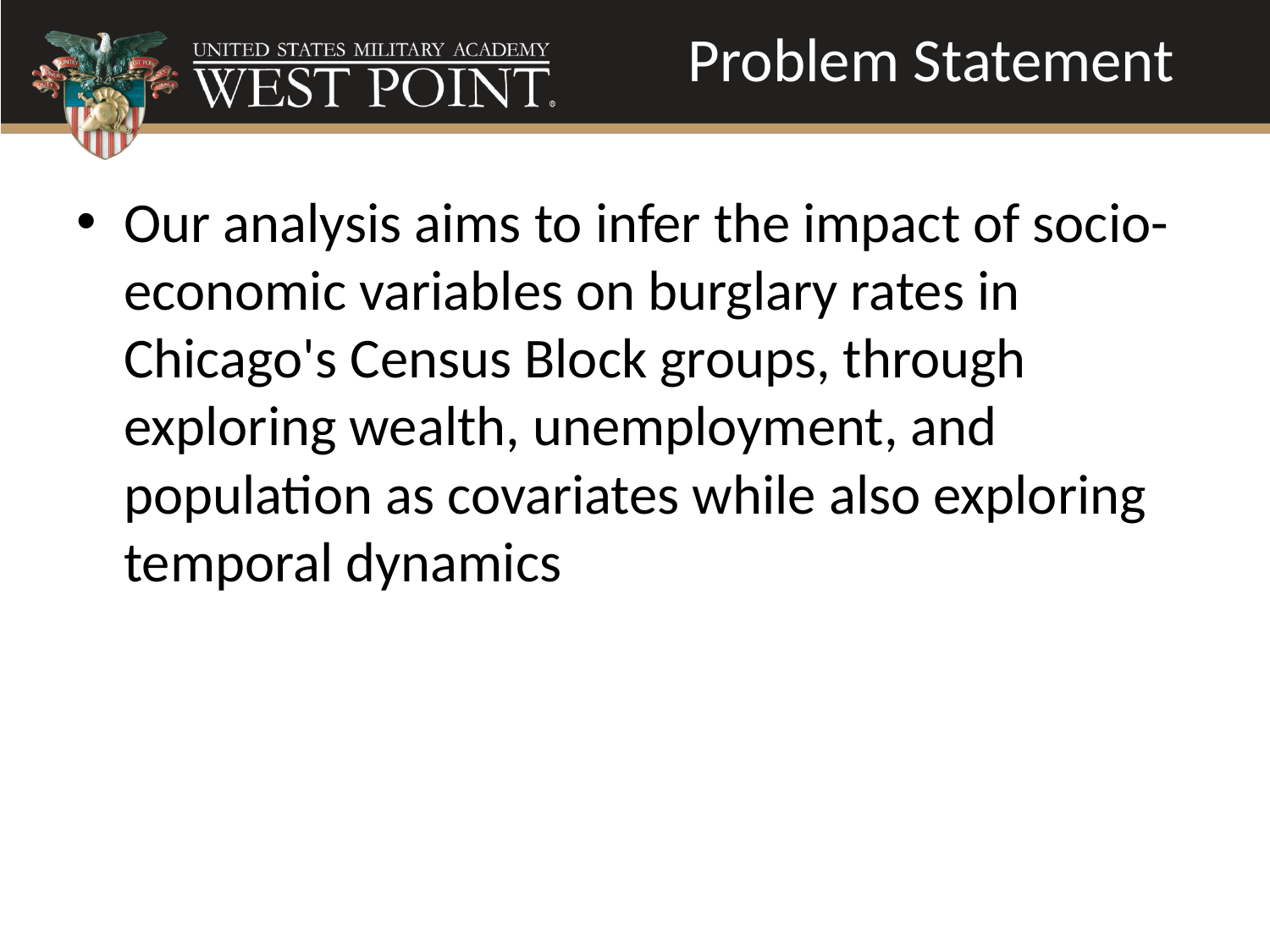

# Problem Statement
Our analysis aims to infer the impact of socio-economic variables on burglary rates in Chicago's Census Block groups, through exploring wealth, unemployment, and population as covariates while also exploring temporal dynamics